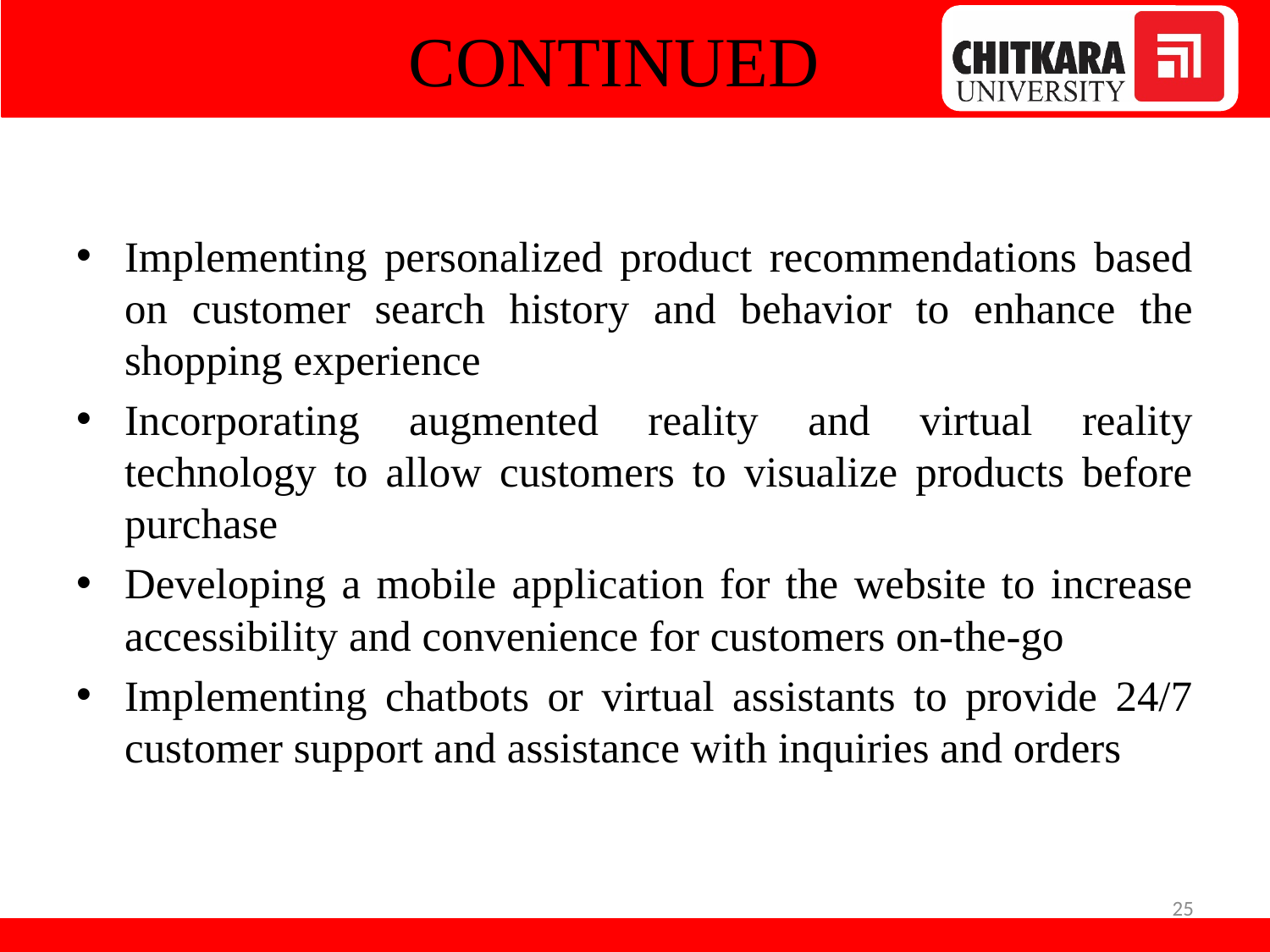

# CONTINUED
Implementing personalized product recommendations based on customer search history and behavior to enhance the shopping experience
Incorporating augmented reality and virtual reality technology to allow customers to visualize products before purchase
Developing a mobile application for the website to increase accessibility and convenience for customers on-the-go
Implementing chatbots or virtual assistants to provide 24/7 customer support and assistance with inquiries and orders

25